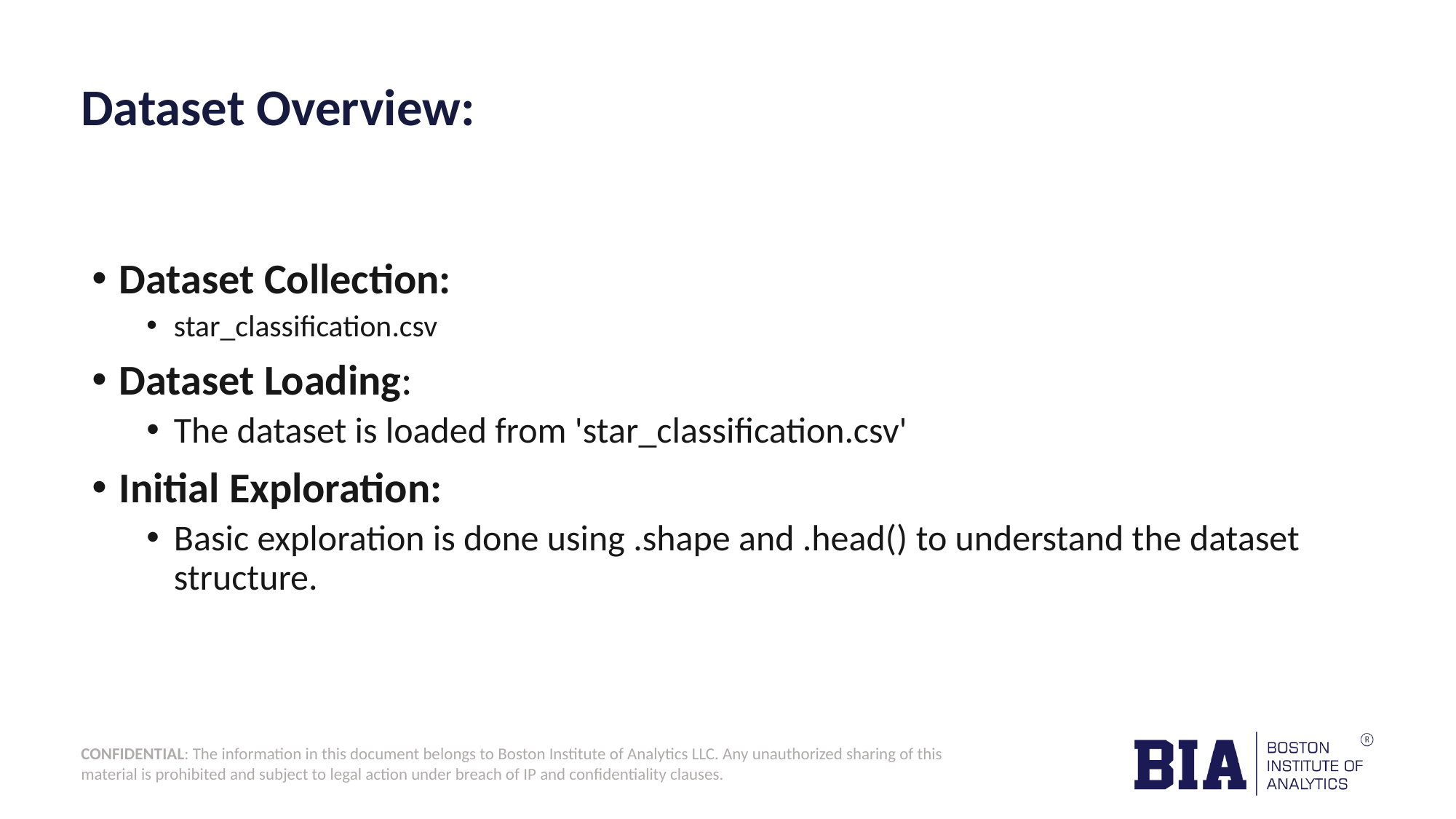

# Dataset Overview:

Dataset Collection:
star_classification.csv
Dataset Loading:
The dataset is loaded from 'star_classification.csv'
Initial Exploration:
Basic exploration is done using .shape and .head() to understand the dataset structure.